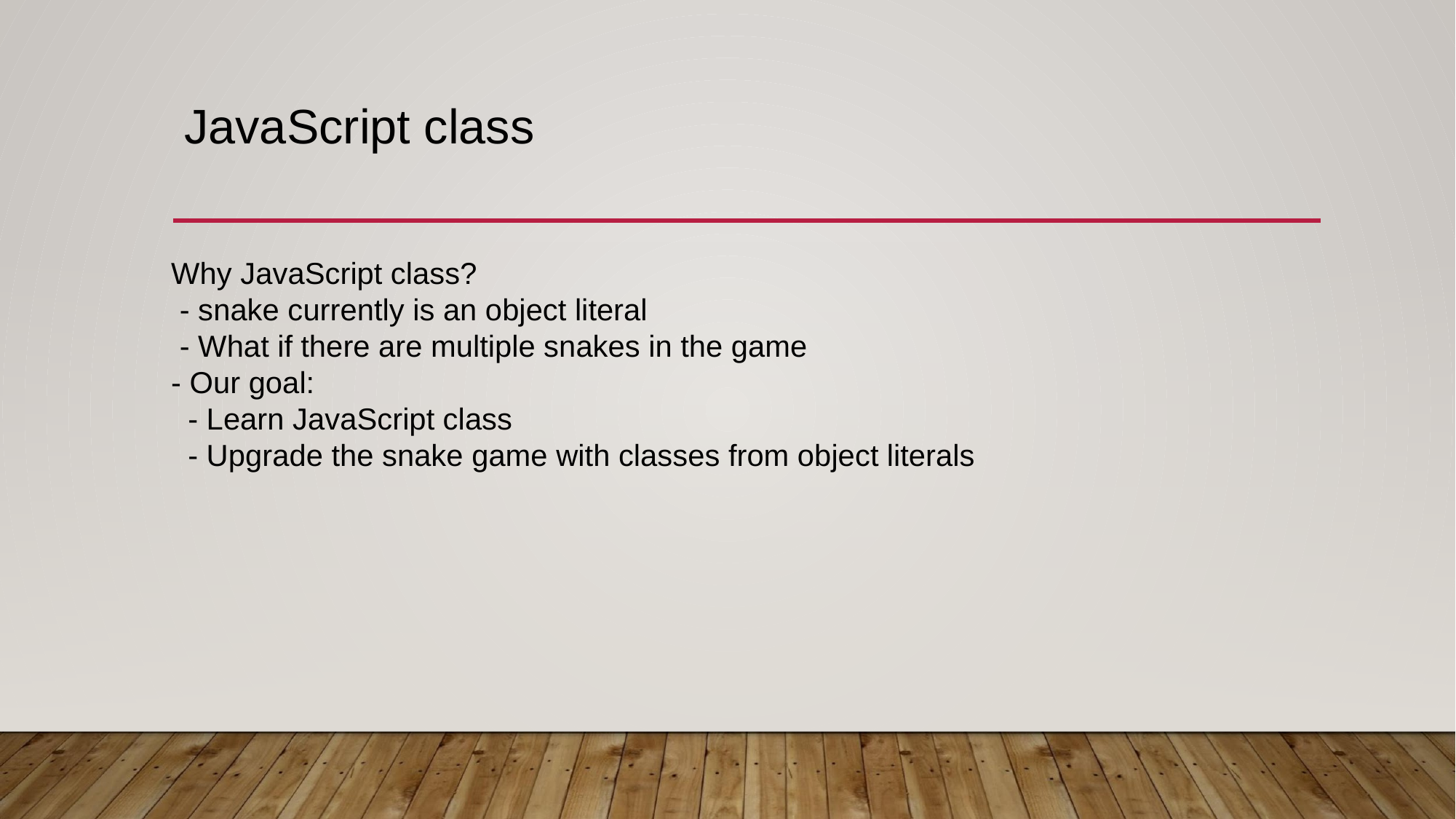

# JavaScript class
Why JavaScript class?
 - snake currently is an object literal
 - What if there are multiple snakes in the game
- Our goal:
  - Learn JavaScript class
  - Upgrade the snake game with classes from object literals